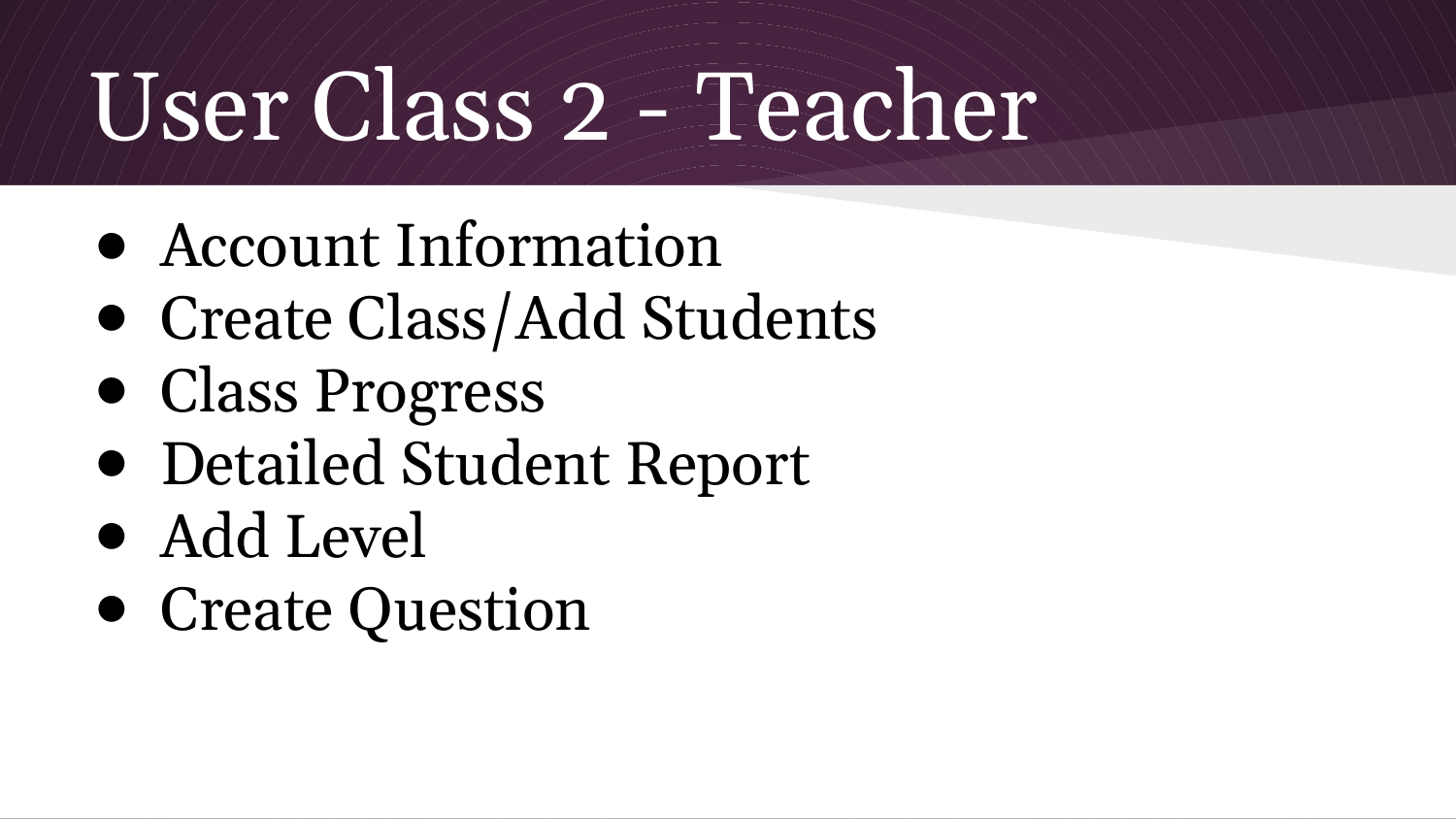

# User Class 2 - Teacher
Account Information
Create Class/Add Students
Class Progress
Detailed Student Report
Add Level
Create Question